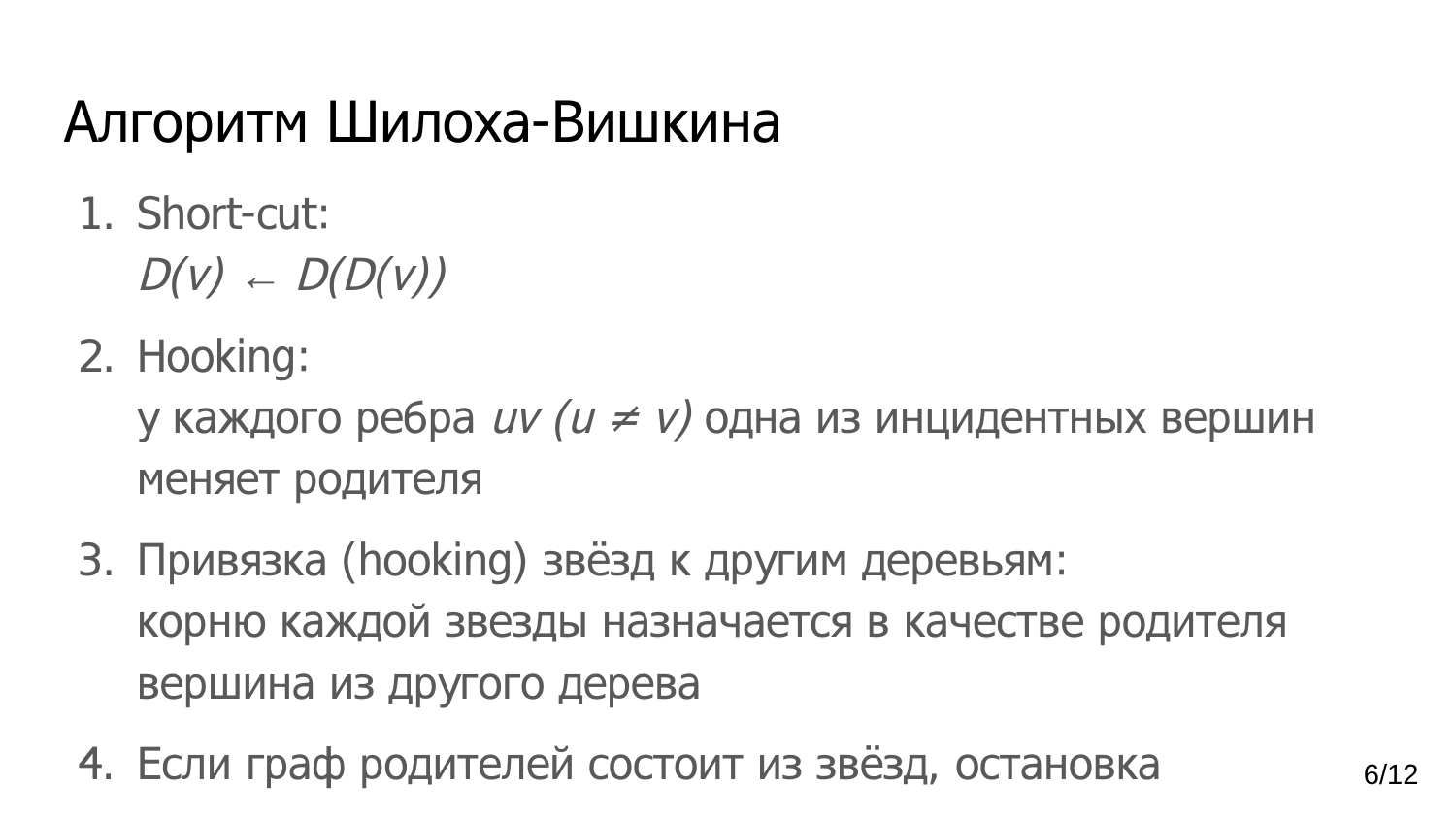

# Алгоритм Шилоха-Вишкина
Short-cut:
D(v) ← D(D(v))
Hooking:
у каждого ребра uv (u ≠ v) одна из инцидентных вершин меняет родителя
Привязка (hooking) звёзд к другим деревьям:
корню каждой звезды назначается в качестве родителя вершина из другого дерева
Если граф родителей состоит из звёзд, остановка
6/12